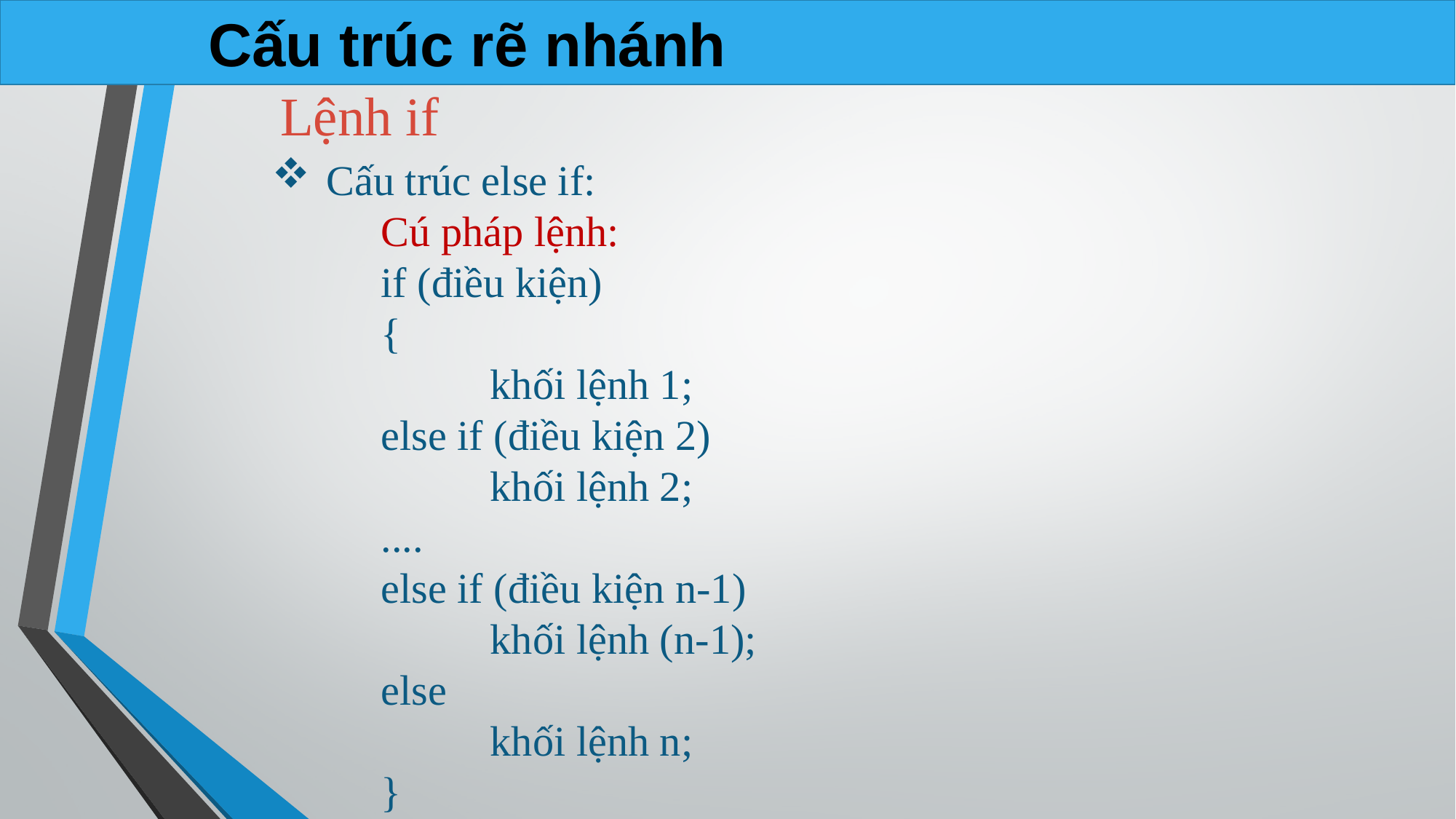

Cấu trúc rẽ nhánh
Lệnh if
Cấu trúc else if:
  	Cú pháp lệnh:
	if (điều kiện)
	{
		khối lệnh 1;
	else if (điều kiện 2)
		khối lệnh 2;
	....
	else if (điều kiện n-1)
		khối lệnh (n-1);
	else
		khối lệnh n;
	}